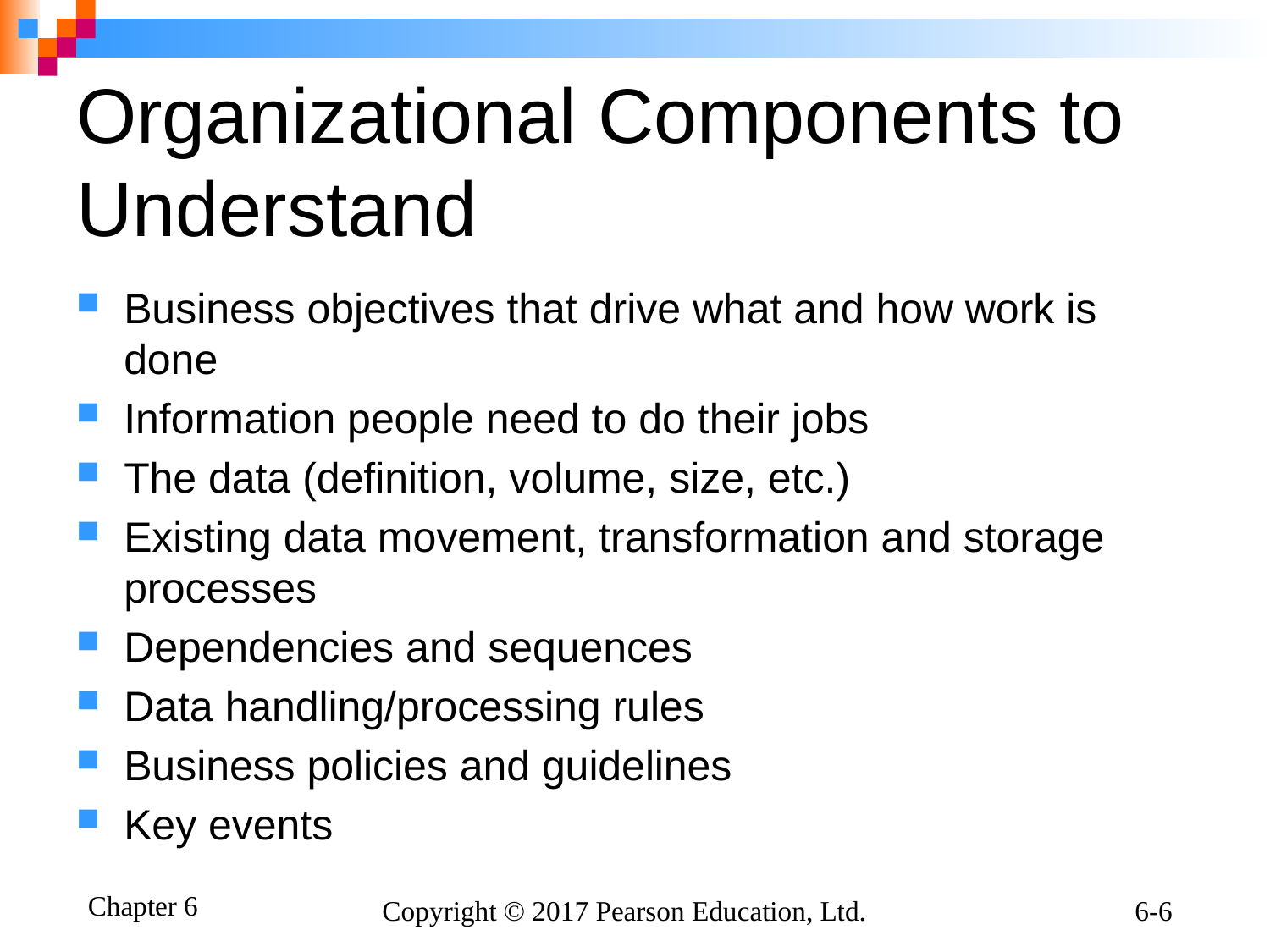

# Organizational Components to Understand
Business objectives that drive what and how work is done
Information people need to do their jobs
The data (definition, volume, size, etc.)
Existing data movement, transformation and storage processes
Dependencies and sequences
Data handling/processing rules
Business policies and guidelines
Key events